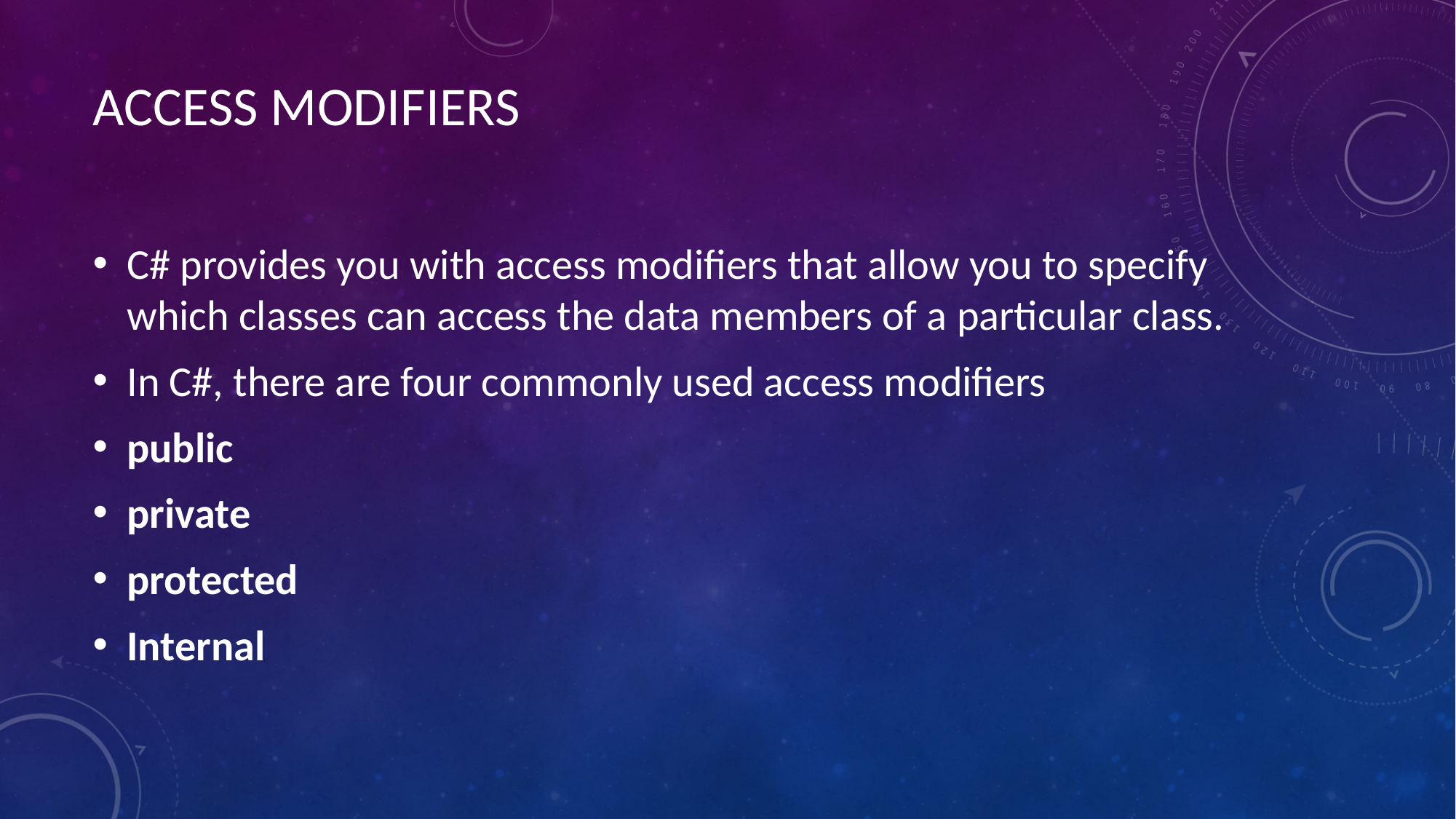

# ACCESS MODIFIERS
C# provides you with access modifiers that allow you to specify which classes can access the data members of a particular class.
In C#, there are four commonly used access modifiers
public
private
protected
Internal